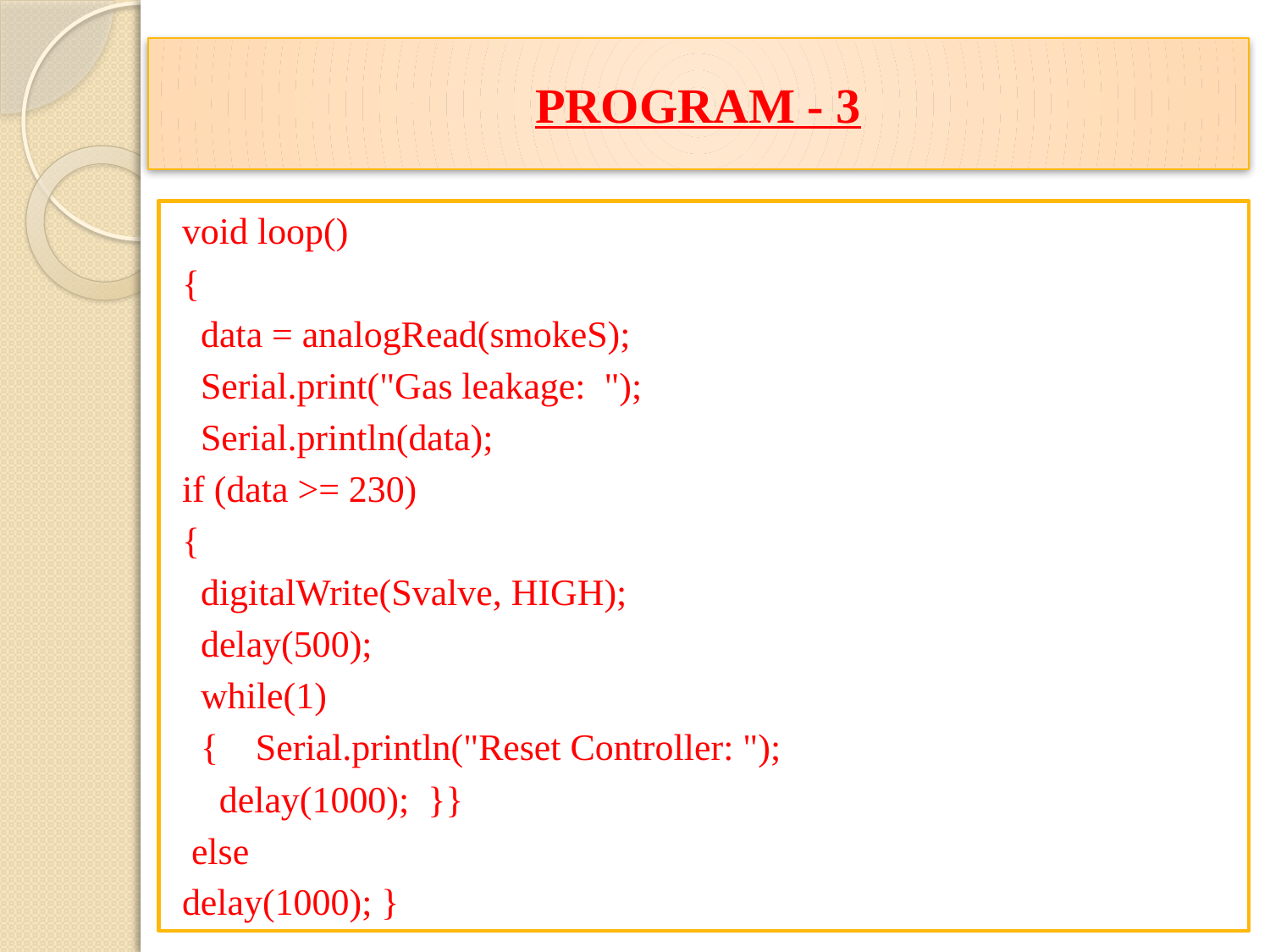

# PROGRAM - 3
void loop()
{
  data = analogRead(smokeS);
  Serial.print("Gas leakage:  ");
  Serial.println(data);
if (data >= 230)
{
  digitalWrite(Svalve, HIGH);
  delay(500);
  while(1)
  {    Serial.println("Reset Controller: ");
    delay(1000);  }}
 else
delay(1000); }